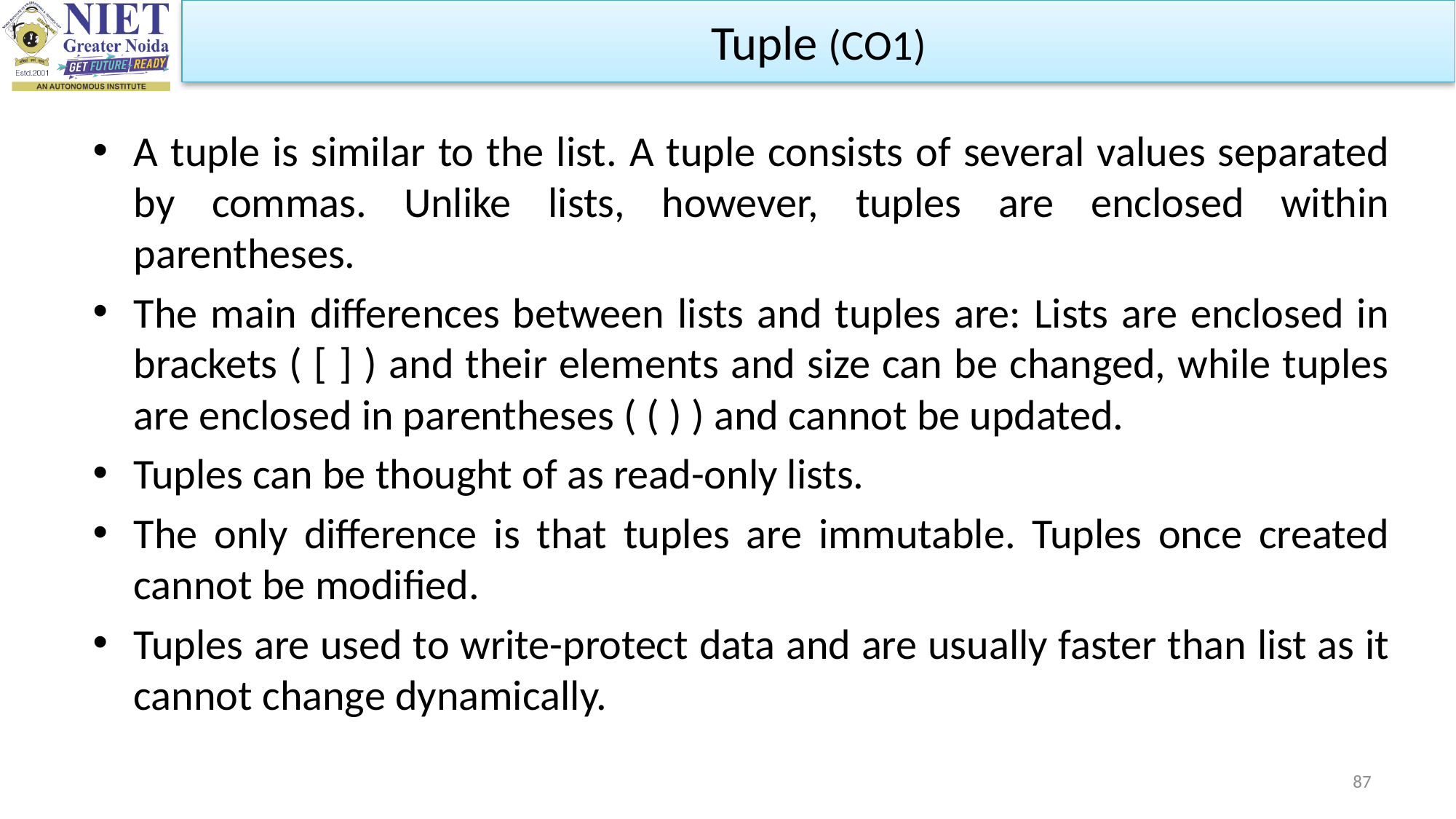

Tuple (CO1)
A tuple is similar to the list. A tuple consists of several values separated by commas. Unlike lists, however, tuples are enclosed within parentheses.
The main differences between lists and tuples are: Lists are enclosed in brackets ( [ ] ) and their elements and size can be changed, while tuples are enclosed in parentheses ( ( ) ) and cannot be updated.
Tuples can be thought of as read-only lists.
The only difference is that tuples are immutable. Tuples once created cannot be modified.
Tuples are used to write-protect data and are usually faster than list as it cannot change dynamically.

87